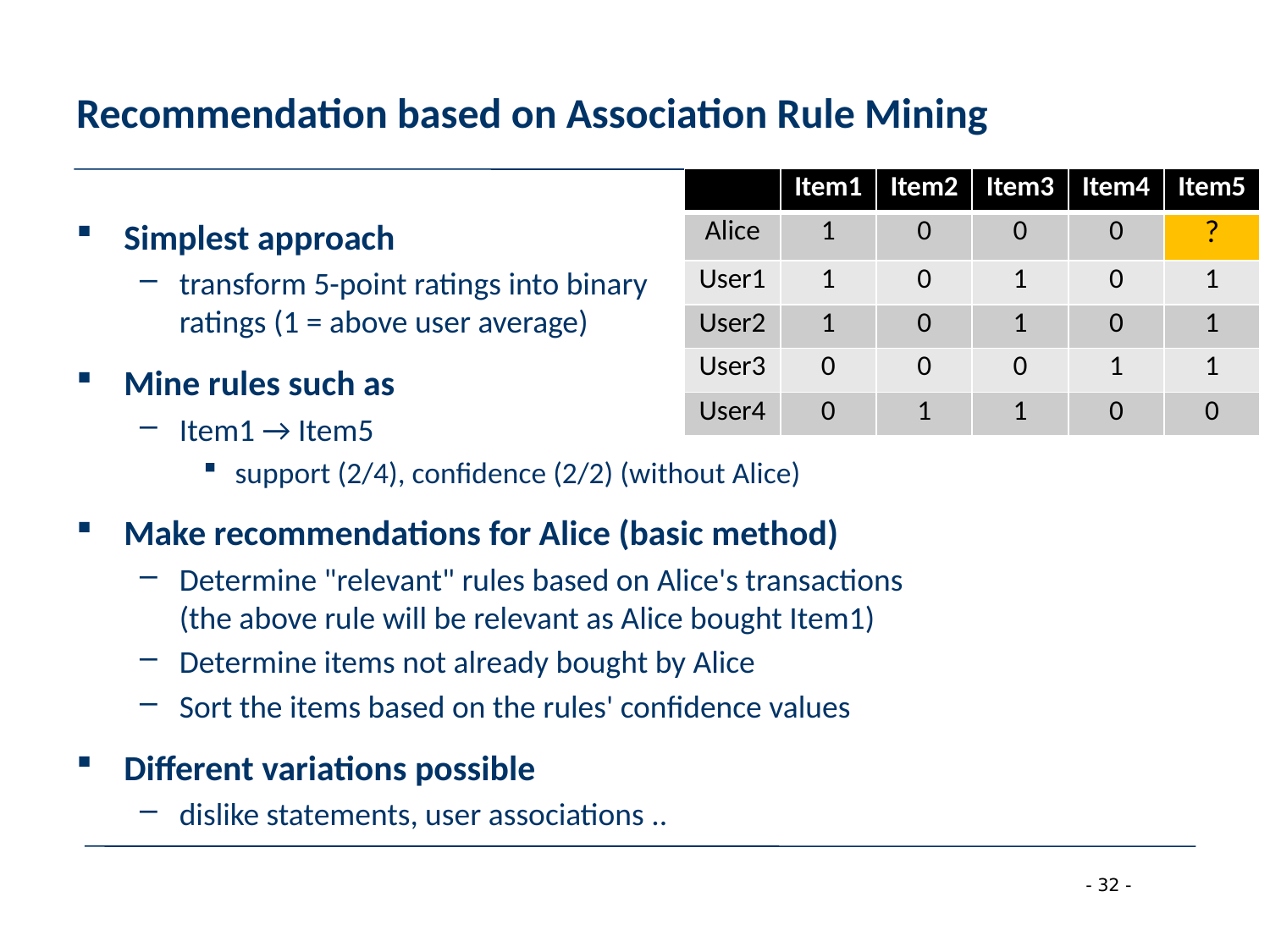

# Recommendation based on Association Rule Mining
|  | Item1 | Item2 | Item3 | Item4 | Item5 |
| --- | --- | --- | --- | --- | --- |
| Alice | 1 | 0 | 0 | 0 | ? |
| User1 | 1 | 0 | 1 | 0 | 1 |
| User2 | 1 | 0 | 1 | 0 | 1 |
| User3 | 0 | 0 | 0 | 1 | 1 |
| User4 | 0 | 1 | 1 | 0 | 0 |
Simplest approach
transform 5-point ratings into binary
ratings (1 = above user average)
Mine rules such as
Item1 → Item5
support (2/4), confidence (2/2) (without Alice)
Make recommendations for Alice (basic method)
Determine "relevant" rules based on Alice's transactions
(the above rule will be relevant as Alice bought Item1)
Determine items not already bought by Alice
Sort the items based on the rules' confidence values
Different variations possible
dislike statements, user associations ..